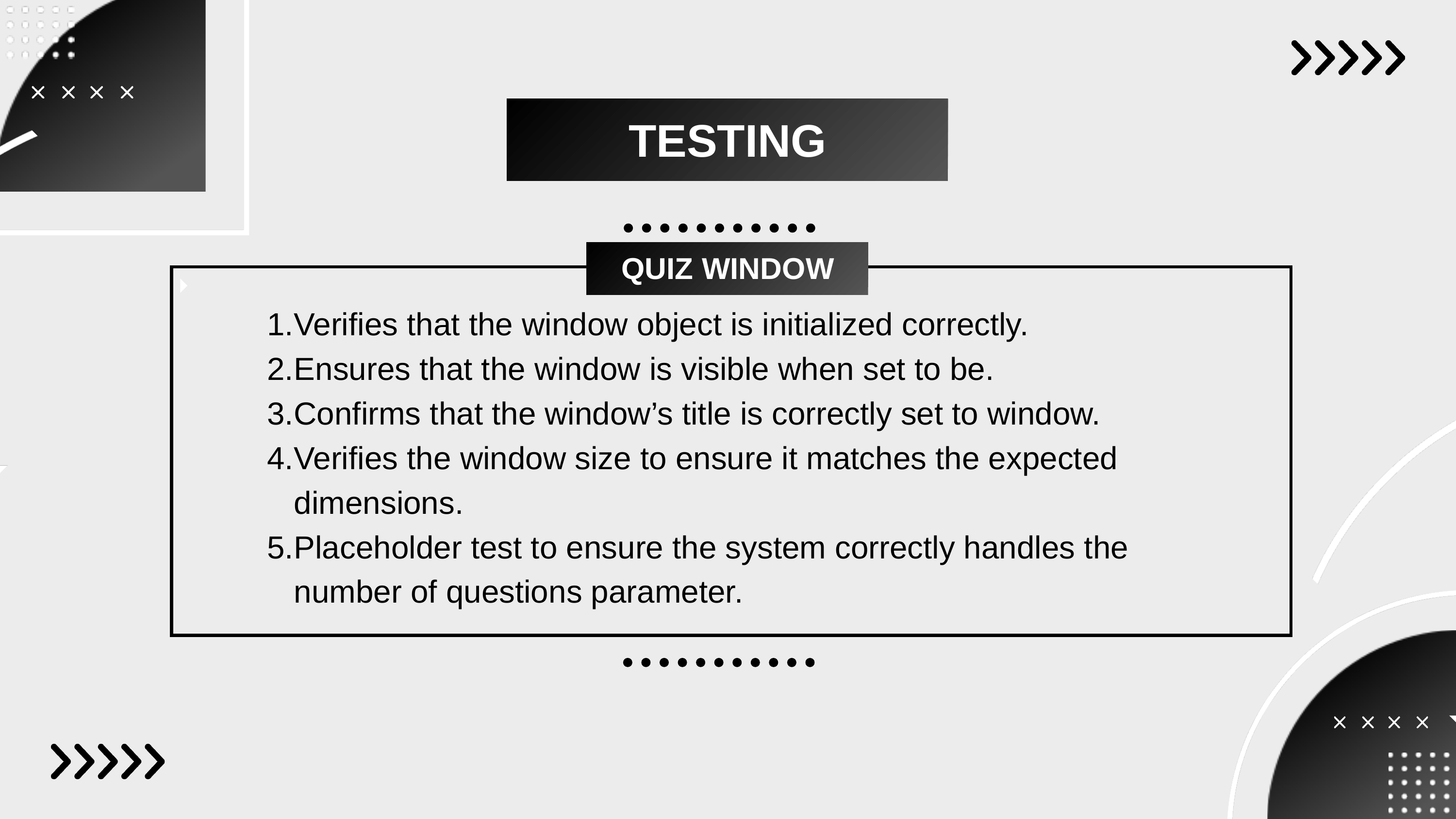

TESTING

QUIZ WINDOW

Verifies that the window object is initialized correctly.
Ensures that the window is visible when set to be.
Confirms that the window’s title is correctly set to window.
Verifies the window size to ensure it matches the expected dimensions.
Placeholder test to ensure the system correctly handles the number of questions parameter.